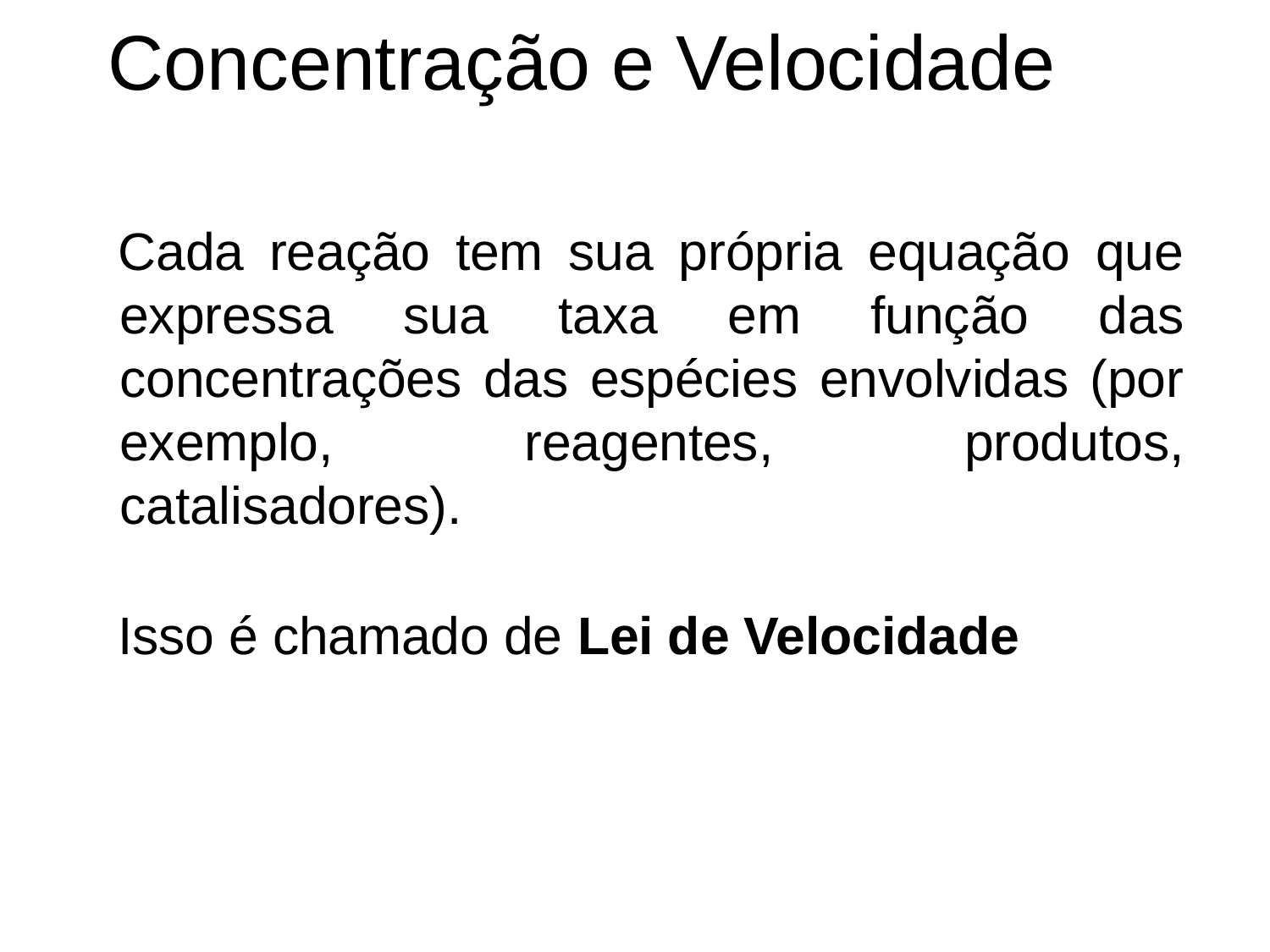

# Concentração e Velocidade
Cada reação tem sua própria equação que expressa sua taxa em função das concentrações das espécies envolvidas (por exemplo, reagentes, produtos, catalisadores).

Isso é chamado de Lei de Velocidade